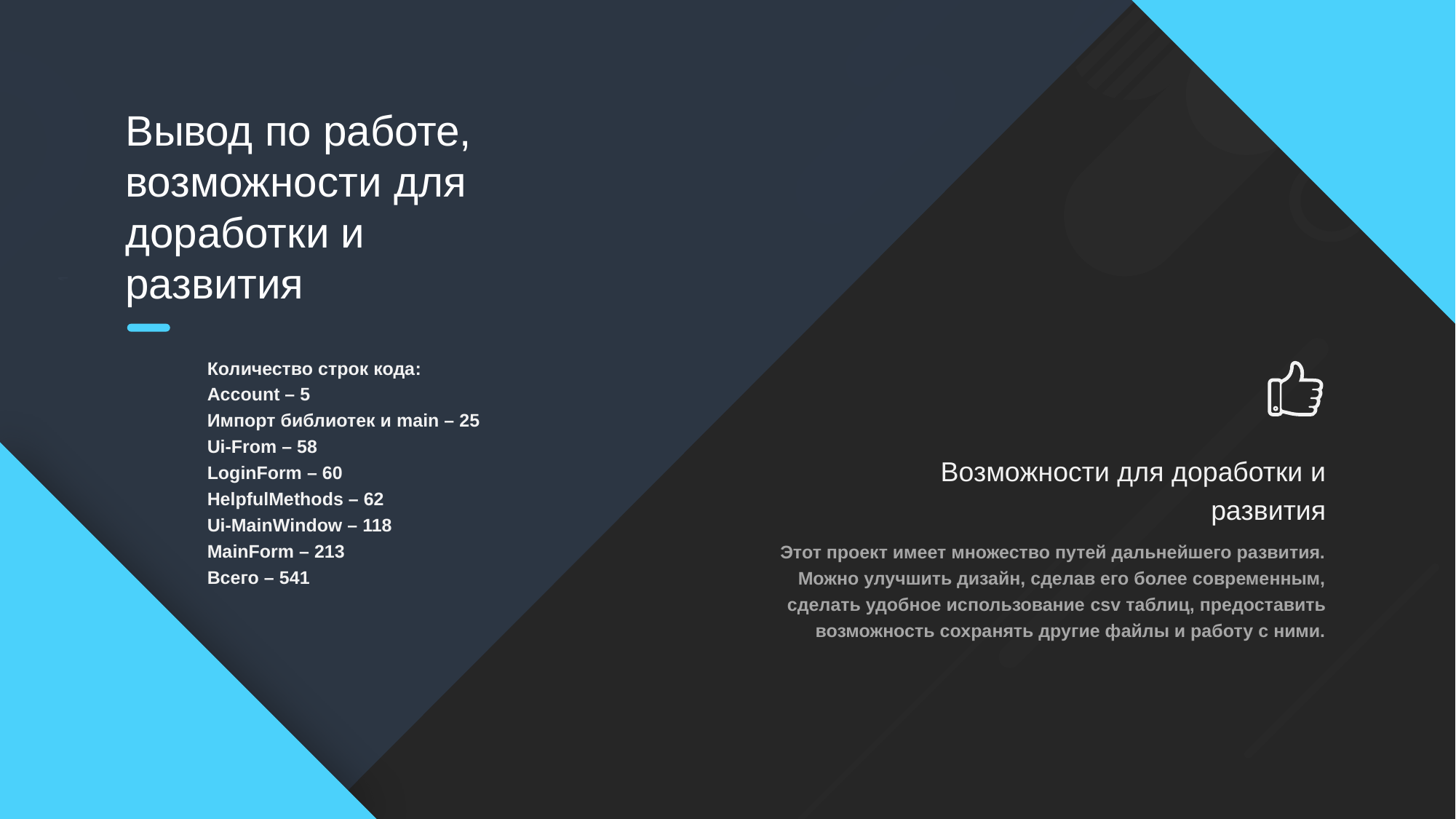

Вывод по работе, возможности для доработки и развития

Количество строк кода:
Account – 5
Импорт библиотек и main – 25
Ui-From – 58
LoginForm – 60
HelpfulMethods – 62
Ui-MainWindow – 118
MainForm – 213
Всего – 541

Возможности для доработки и развития
Этот проект имеет множество путей дальнейшего развития.
Можно улучшить дизайн, сделав его более современным, сделать удобное использование csv таблиц, предоставить возможность сохранять другие файлы и работу с ними.